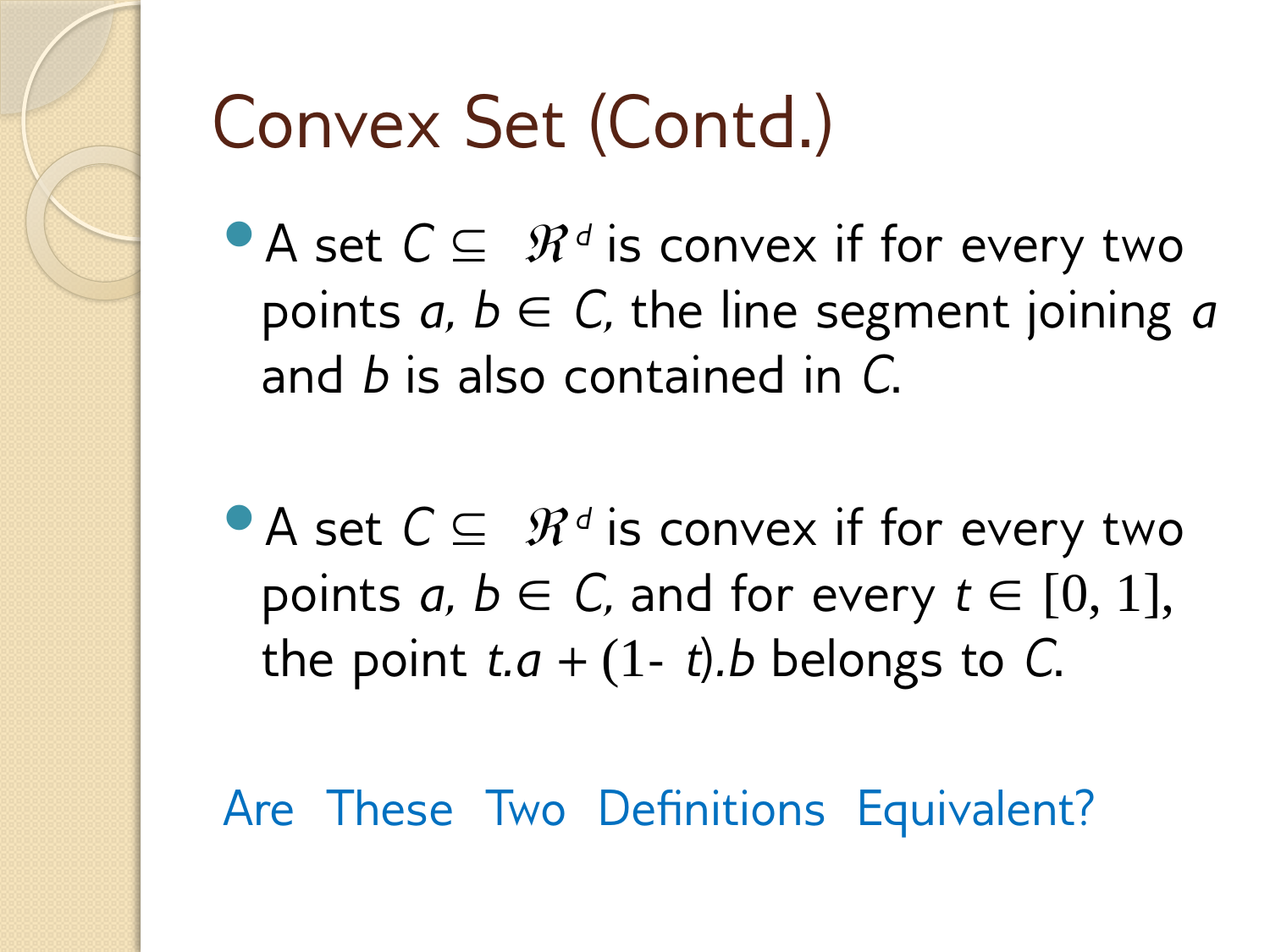

# Convex Set (Contd.)
A set C ⊆  ℜ d is convex if for every two points a, b ∈ C, the line segment joining a and b is also contained in C.

A set C ⊆  ℜ d is convex if for every two points a, b ∈ C, and for every t ∈ [0, 1], the point t.a + (1- t).b belongs to C.

Are  These  Two  Definitions  Equivalent?